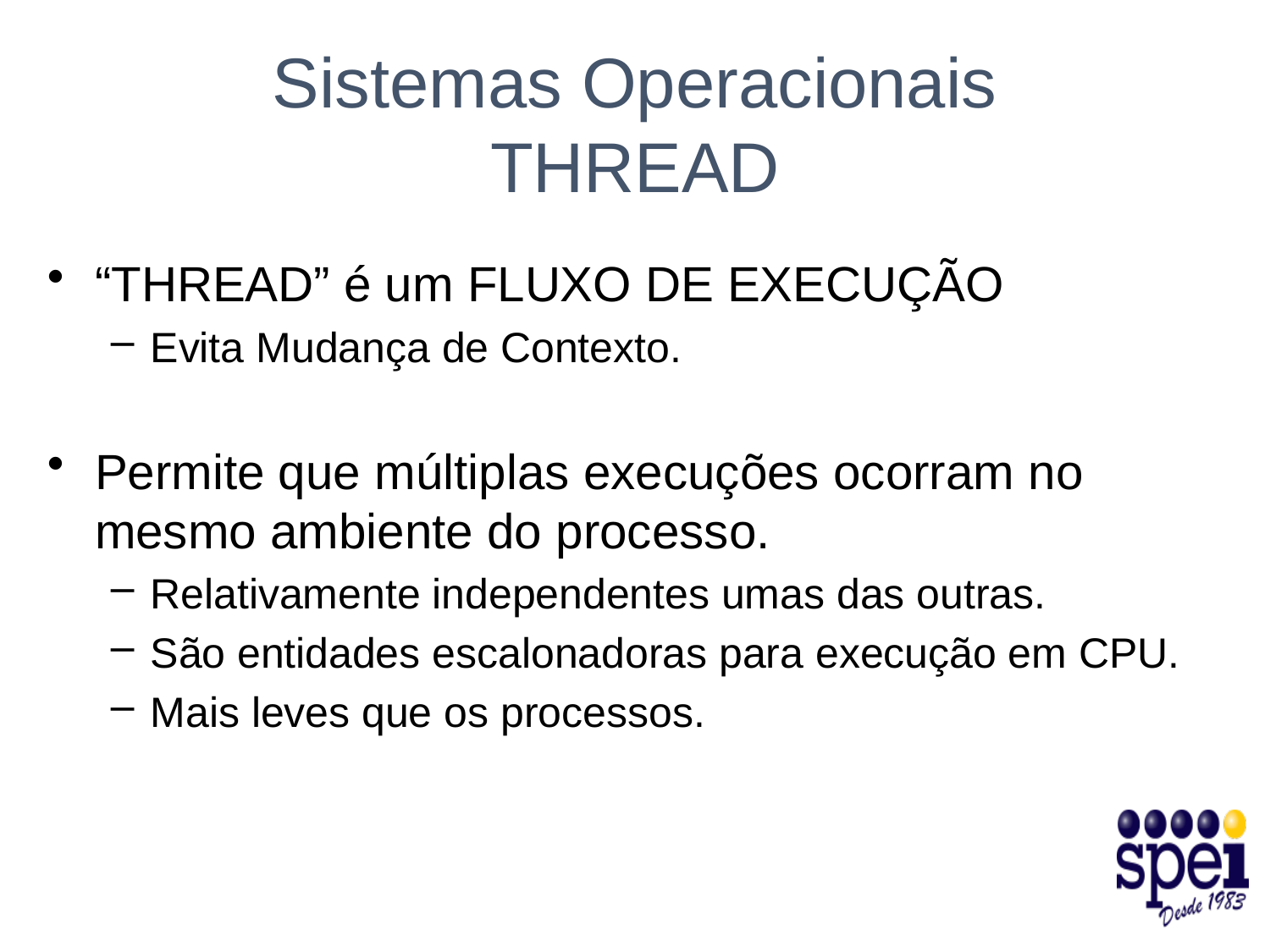

Sistemas Operacionais
THREAD
“THREAD” é um FLUXO DE EXECUÇÃO
Evita Mudança de Contexto.

Permite que múltiplas execuções ocorram no mesmo ambiente do processo.
Relativamente independentes umas das outras.
São entidades escalonadoras para execução em CPU.
Mais leves que os processos.